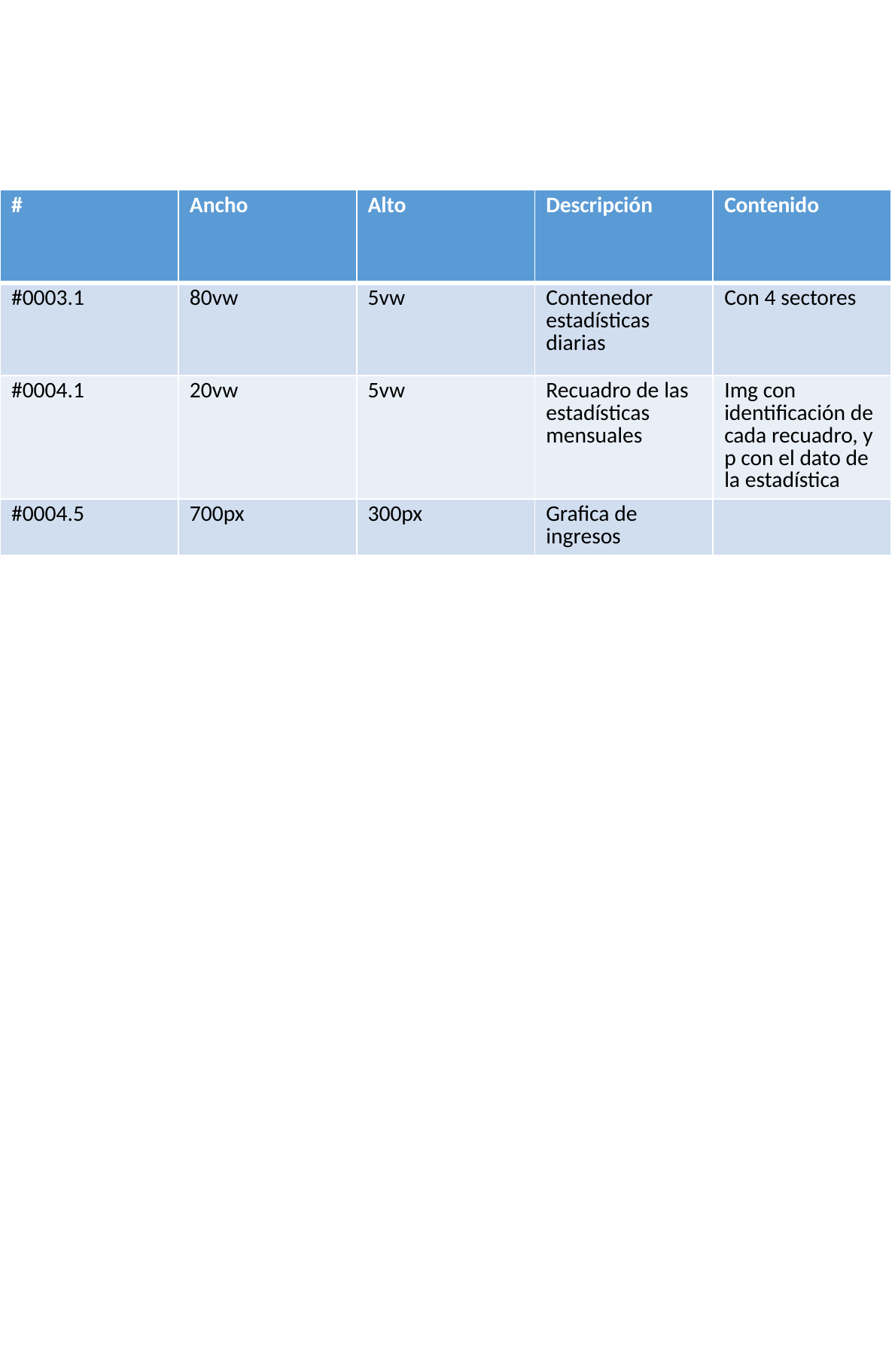

| # | Ancho | Alto | Descripción | Contenido |
| --- | --- | --- | --- | --- |
| #0003.1 | 80vw | 5vw | Contenedor estadísticas diarias | Con 4 sectores |
| #0004.1 | 20vw | 5vw | Recuadro de las estadísticas mensuales | Img con identificación de cada recuadro, y p con el dato de la estadística |
| #0004.5 | 700px | 300px | Grafica de ingresos |  |